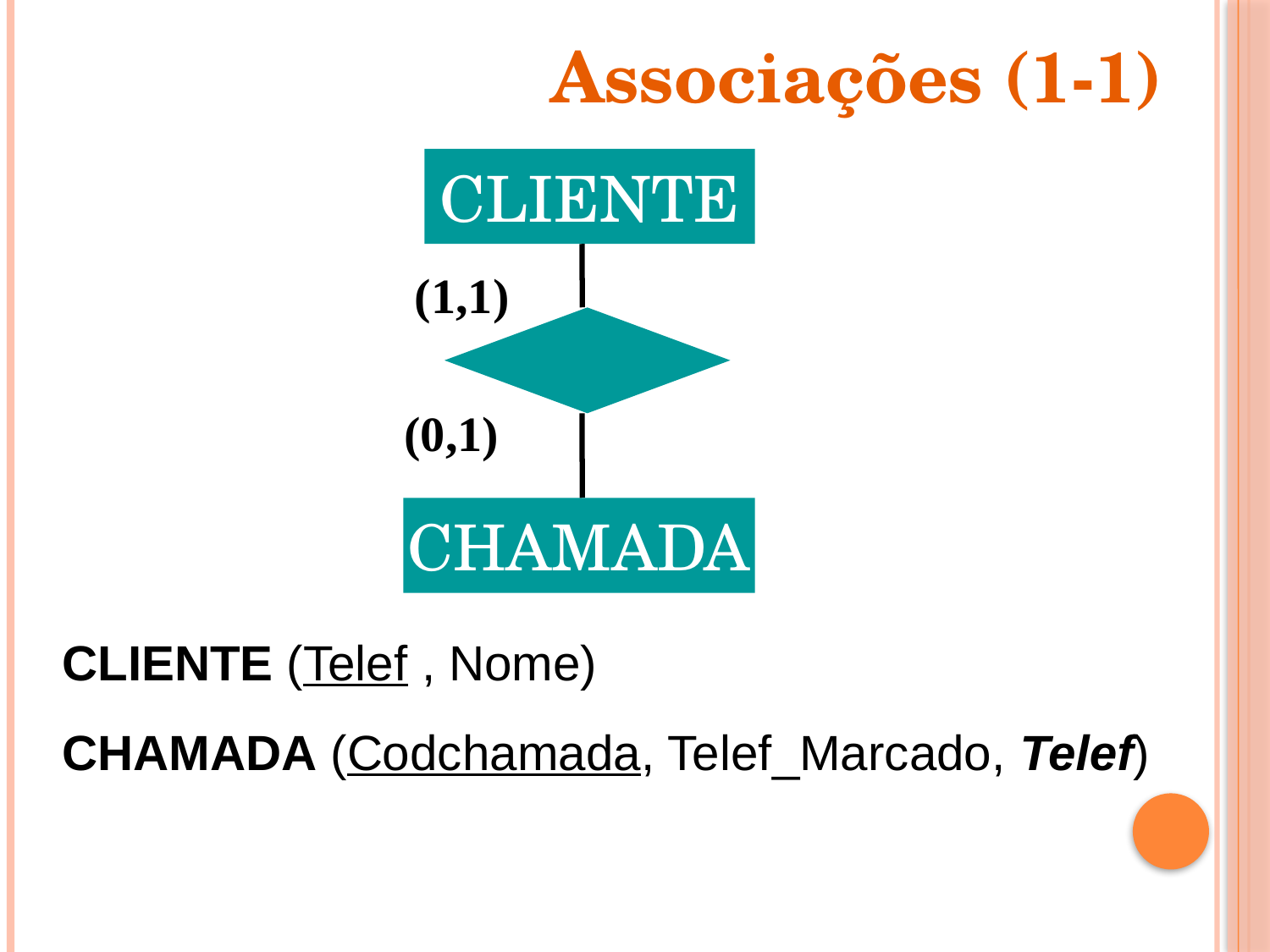

Associações (1-1)
CLIENTE

(1,1)

(0,1)

CHAMADA
CLIENTE (Telef , Nome)
CHAMADA (Codchamada, Telef_Marcado, Telef)